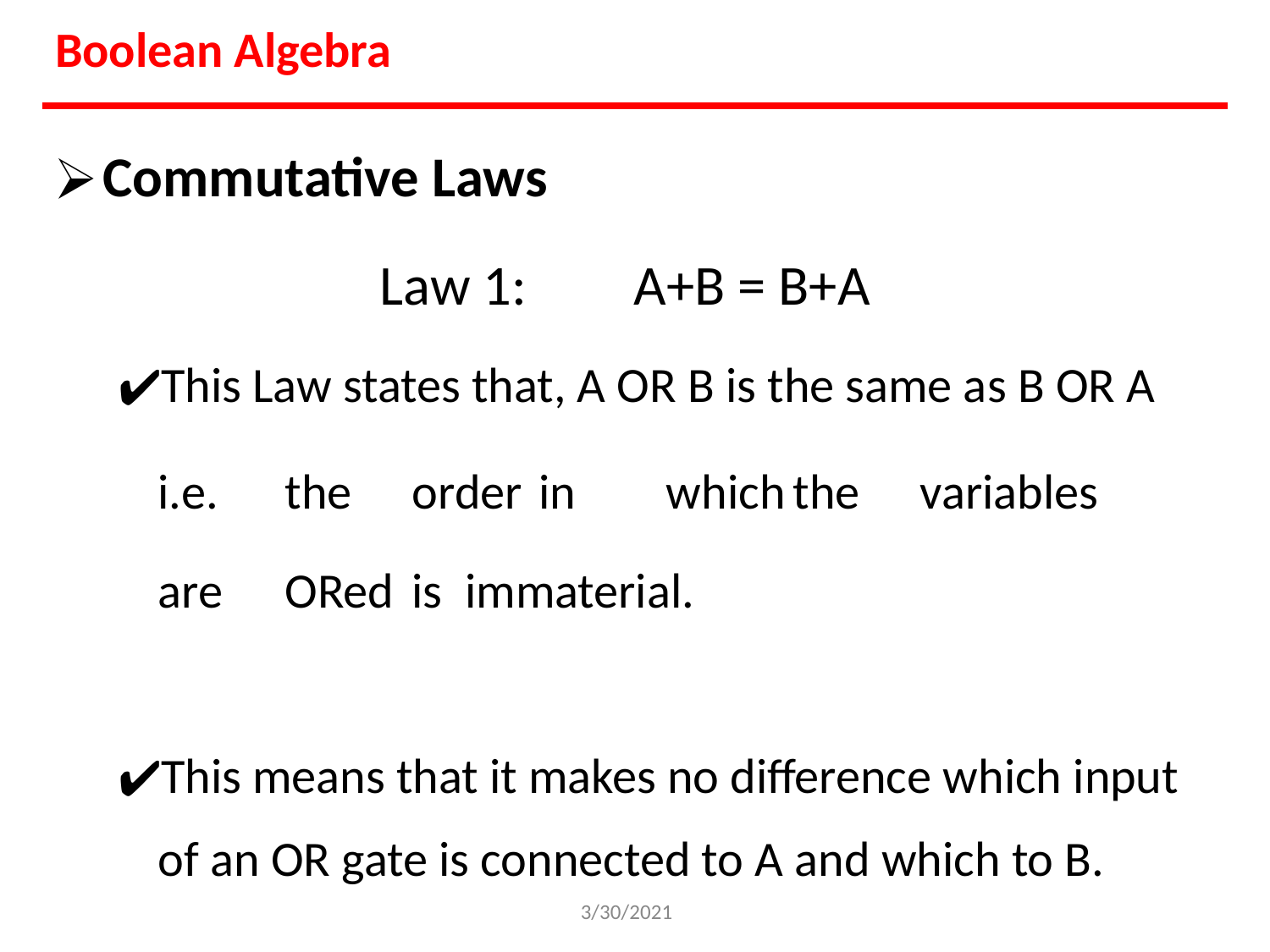

Boolean Algebra

Commutative Laws
Law 1:	A+B = B+A
This Law states that, A OR B is the same as B OR A
i.e.	the	order	in	which	the	variables	are	ORed	is  immaterial.

This means that it makes no difference which input  of an OR gate is connected to A and which to B.

3/30/2021